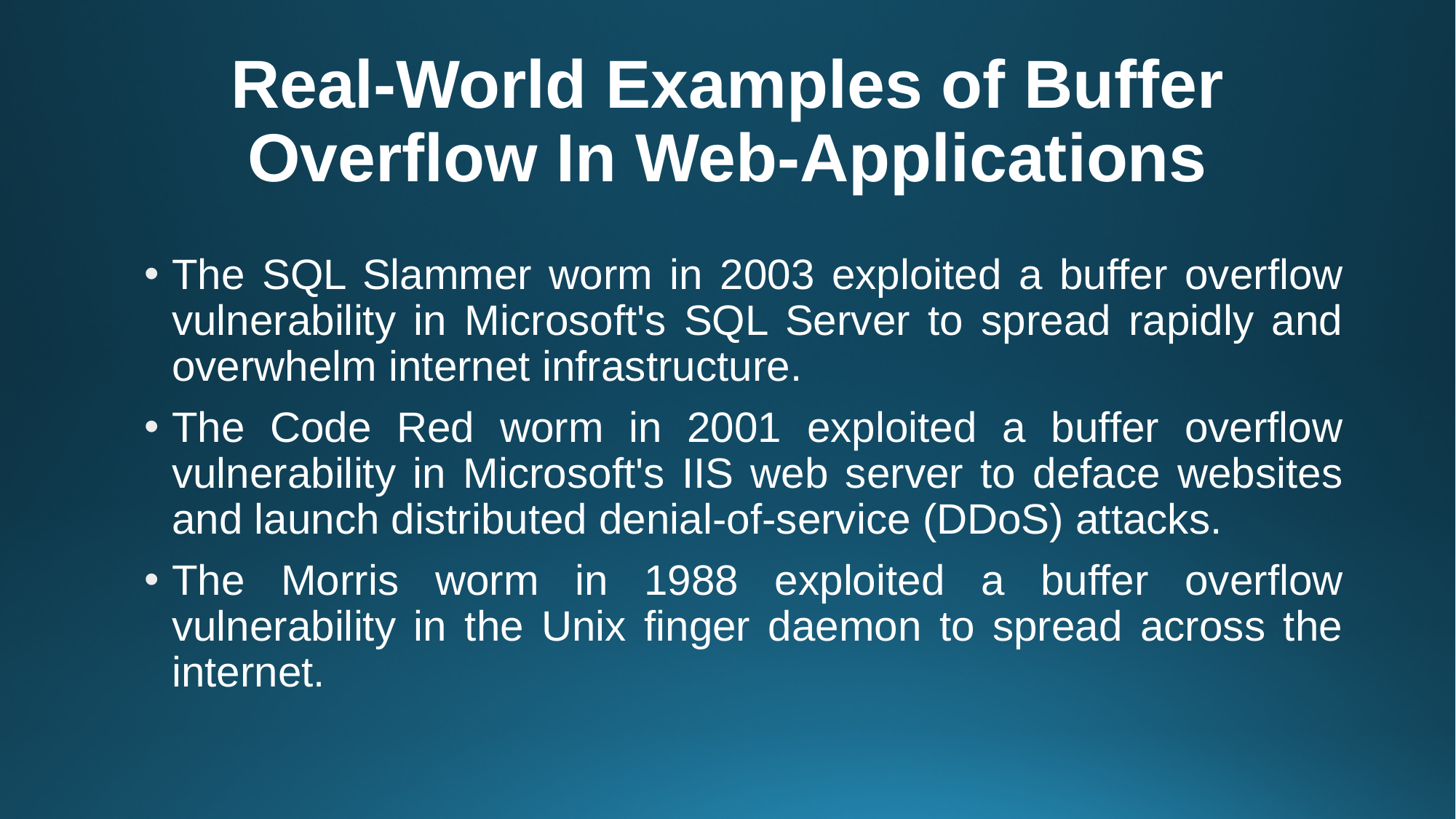

# Real-World Examples of Buffer Overflow In Web-Applications
The SQL Slammer worm in 2003 exploited a buffer overflow vulnerability in Microsoft's SQL Server to spread rapidly and overwhelm internet infrastructure.
The Code Red worm in 2001 exploited a buffer overflow vulnerability in Microsoft's IIS web server to deface websites and launch distributed denial-of-service (DDoS) attacks.
The Morris worm in 1988 exploited a buffer overflow vulnerability in the Unix finger daemon to spread across the internet.